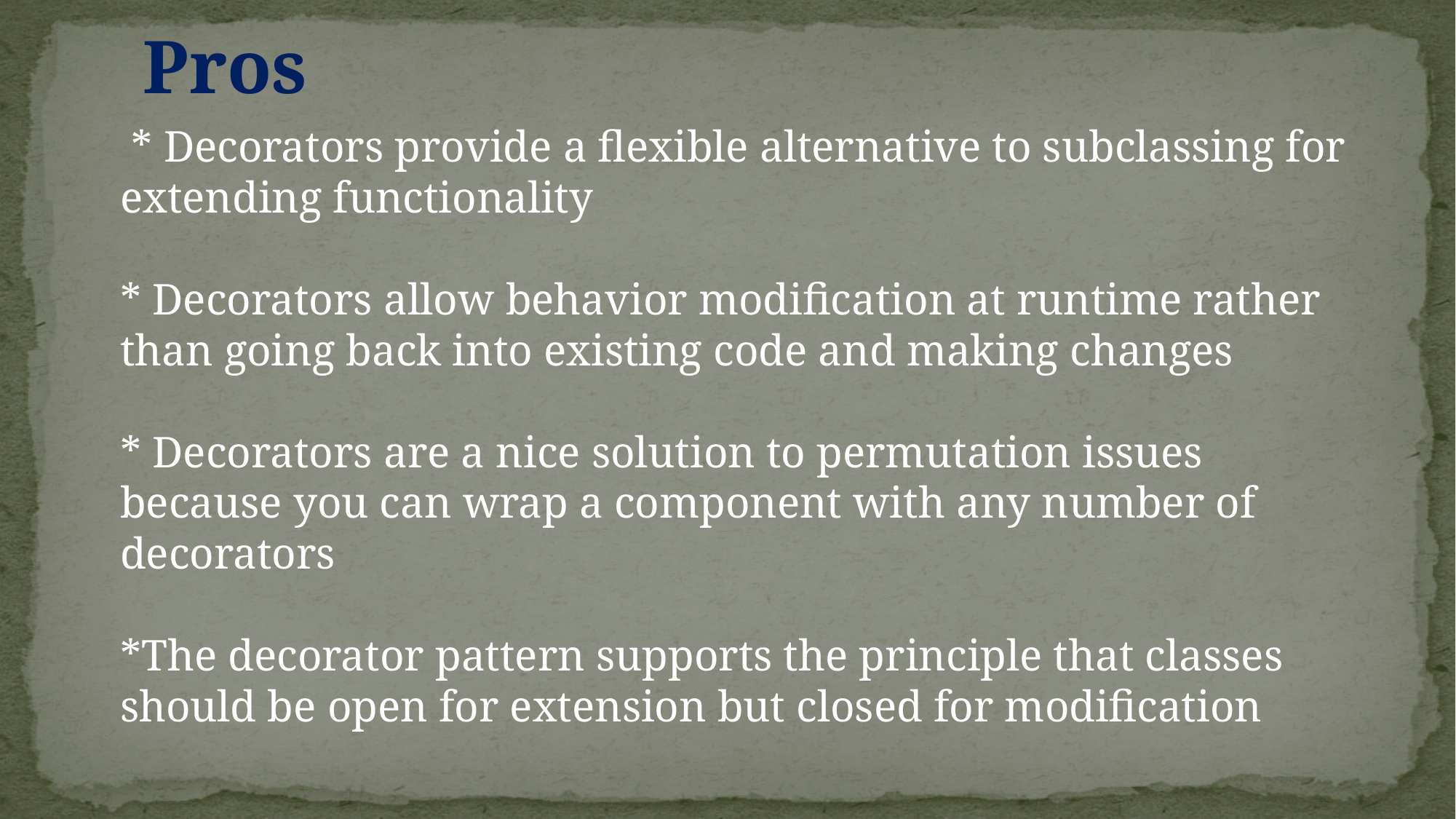

Pros
 * Decorators provide a flexible alternative to subclassing for extending functionality

* Decorators allow behavior modification at runtime rather than going back into existing code and making changes

* Decorators are a nice solution to permutation issues because you can wrap a component with any number of decorators

*The decorator pattern supports the principle that classes should be open for extension but closed for modification